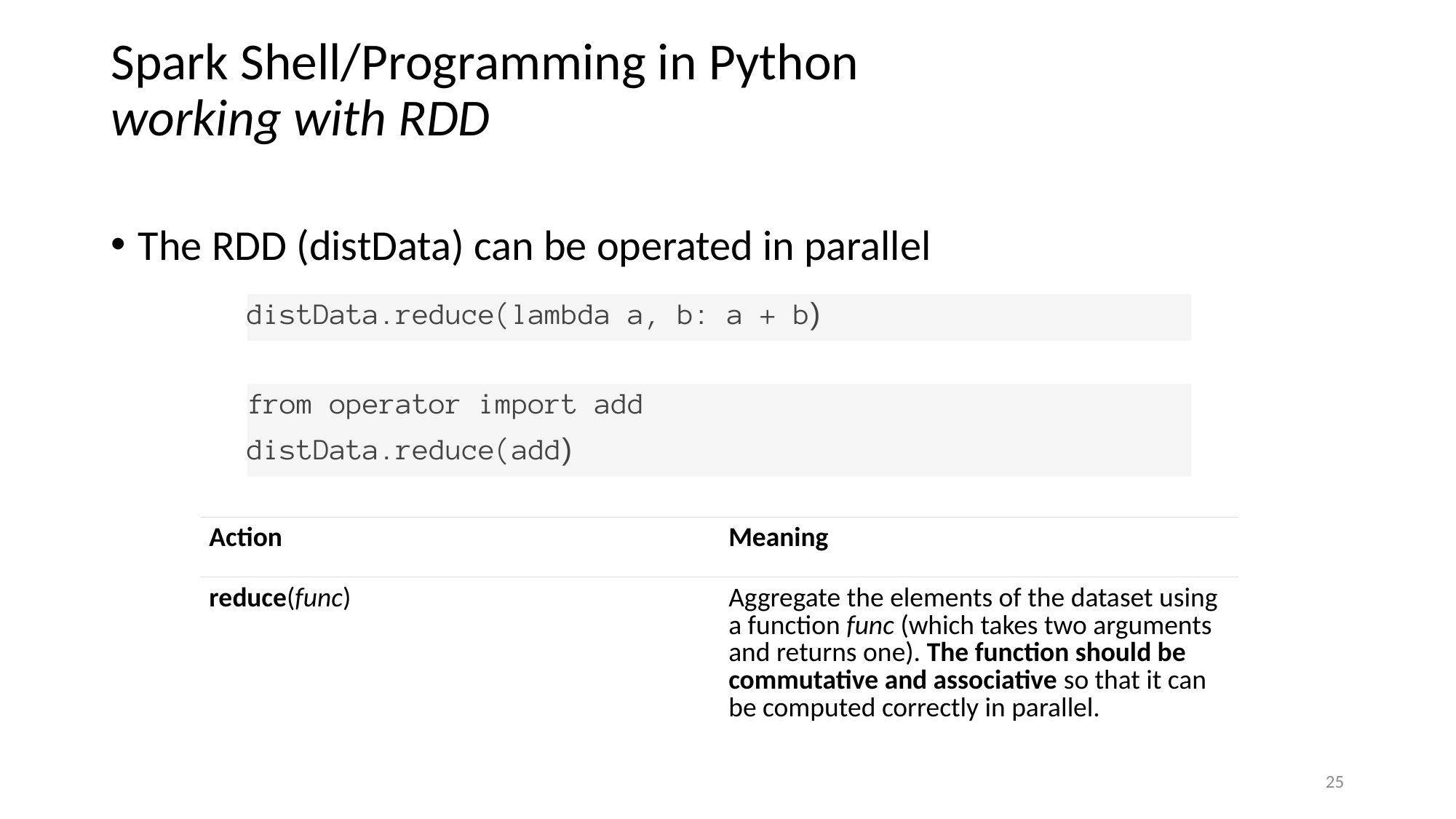

# Spark Shell/Programming in Python working with RDD
The RDD (distData) can be operated in parallel

distData.reduce(lambda a, b: a + b)
from operator import add
distData.reduce(add)
| Action | Meaning |
| --- | --- |
| reduce(func) | Aggregate the elements of the dataset using a function func (which takes two arguments and returns one). The function should be commutative and associative so that it can be computed correctly in parallel. |
| --- | --- |
25